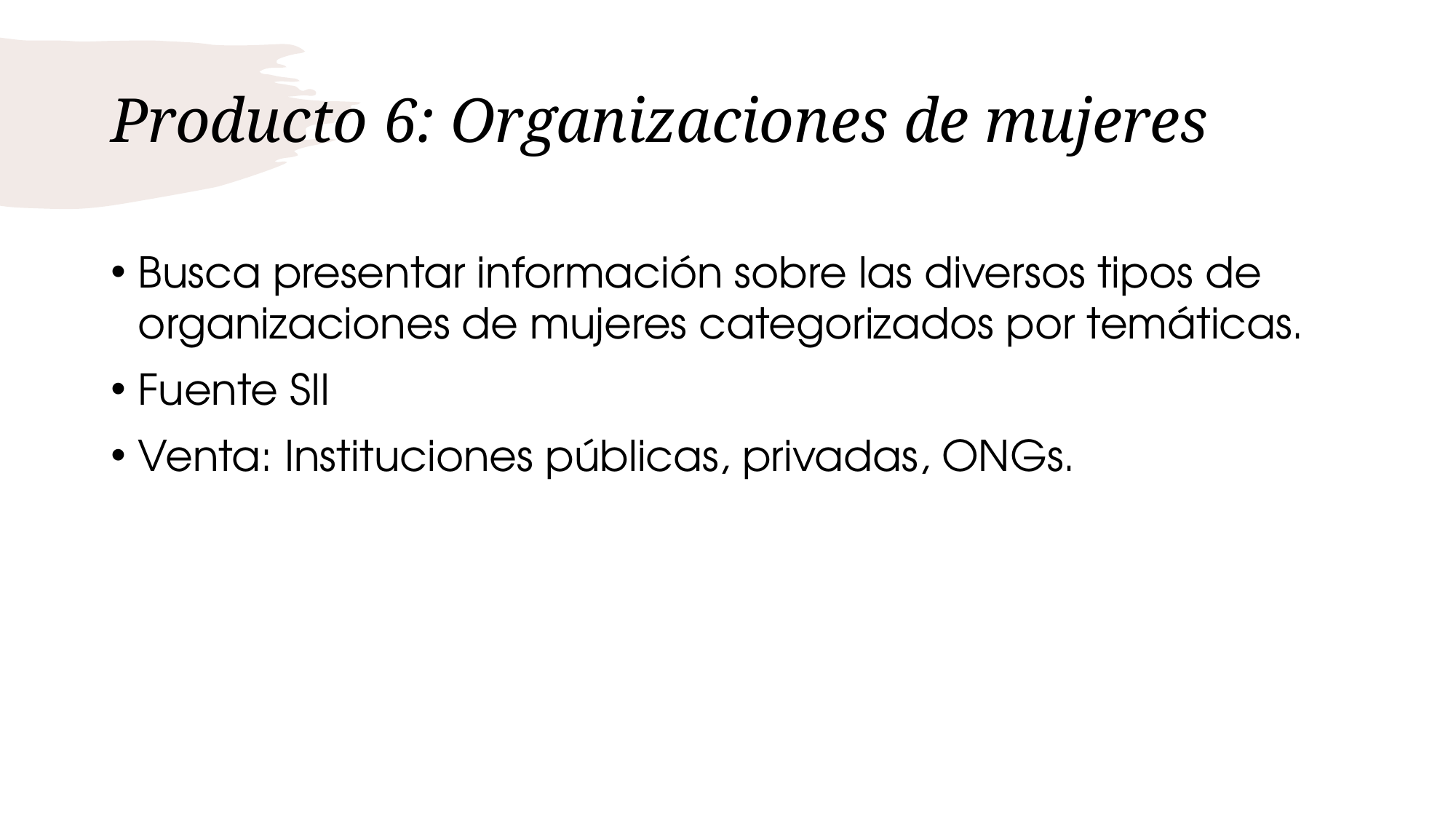

# Producto 6: Organizaciones de mujeres
Busca presentar información sobre las diversos tipos de organizaciones de mujeres categorizados por temáticas.
Fuente SII
Venta: Instituciones públicas, privadas, ONGs.